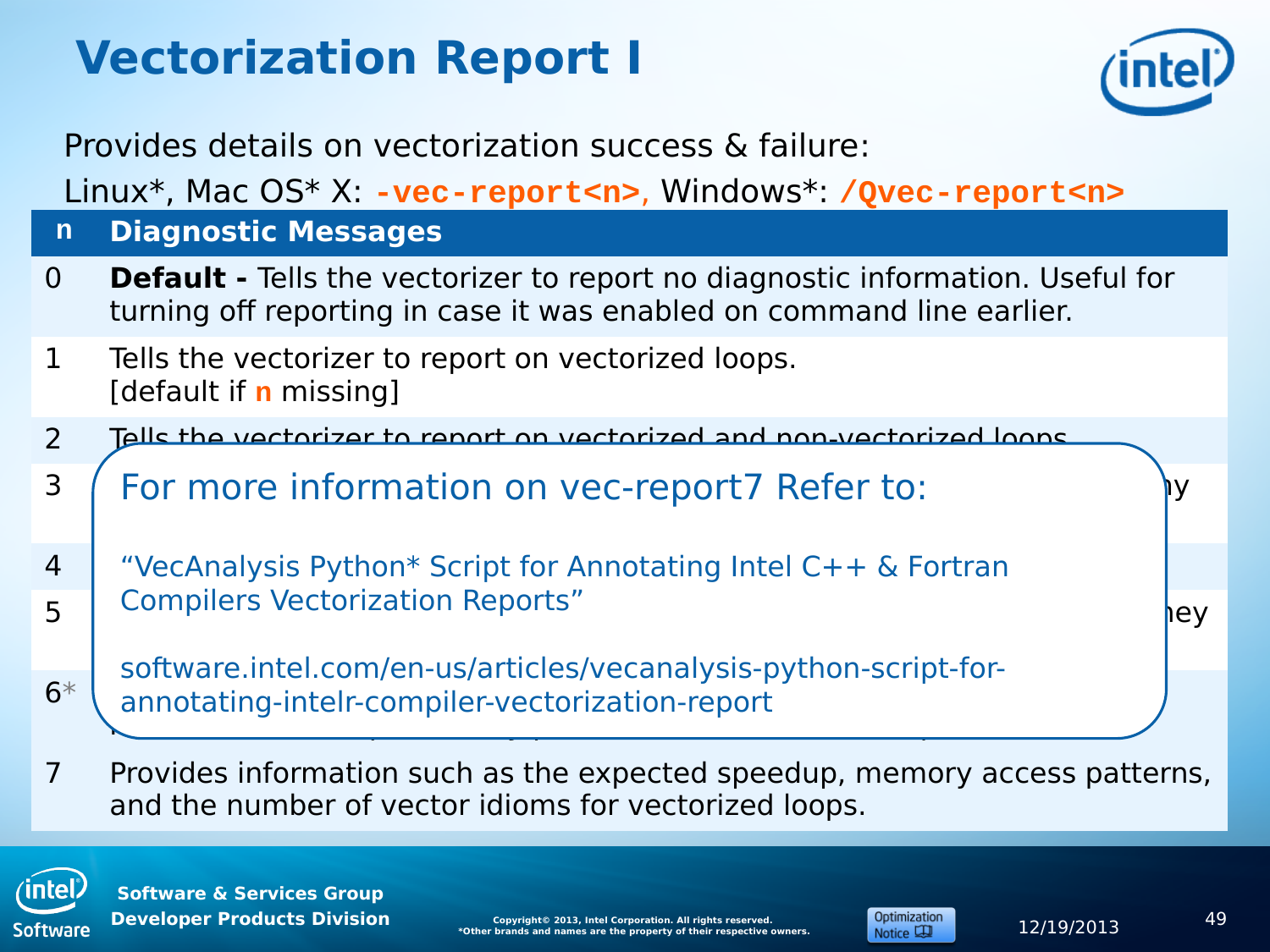

# Vectorization Report I
Provides details on vectorization success & failure:
Linux*, Mac OS* X: -vec-report<n>, Windows*: /Qvec-report<n>

*: First available with Intel® Composer XE 2013
| n | Diagnostic Messages |
| --- | --- |
| 0 | Default - Tells the vectorizer to report no diagnostic information. Useful for turning off reporting in case it was enabled on command line earlier. |
| 1 | Tells the vectorizer to report on vectorized loops. [default if n missing] |
| 2 | Tells the vectorizer to report on vectorized and non-vectorized loops. |
| 3 | Tells the vectorizer to report on vectorized and non-vectorized loops and any proven or assumed data dependences. |
| 4 | Tells the vectorizer to report on non-vectorized loops. |
| 5 | Tells the vectorizer to report on non-vectorized loops and the reason why they were not vectorized. |
| 6\* | Tells the vectorizer to use greater detail when reporting on vectorized and non-vectorized loops and any proven or assumed data dependences. |
| 7 | Provides information such as the expected speedup, memory access patterns, and the number of vector idioms for vectorized loops. |
For more information on vec-report7 Refer to:

“VecAnalysis Python* Script for Annotating Intel C++ & Fortran Compilers Vectorization Reports”

software.intel.com/en-us/articles/vecanalysis-python-script-for-annotating-intelr-compiler-vectorization-report
49
12/19/2013